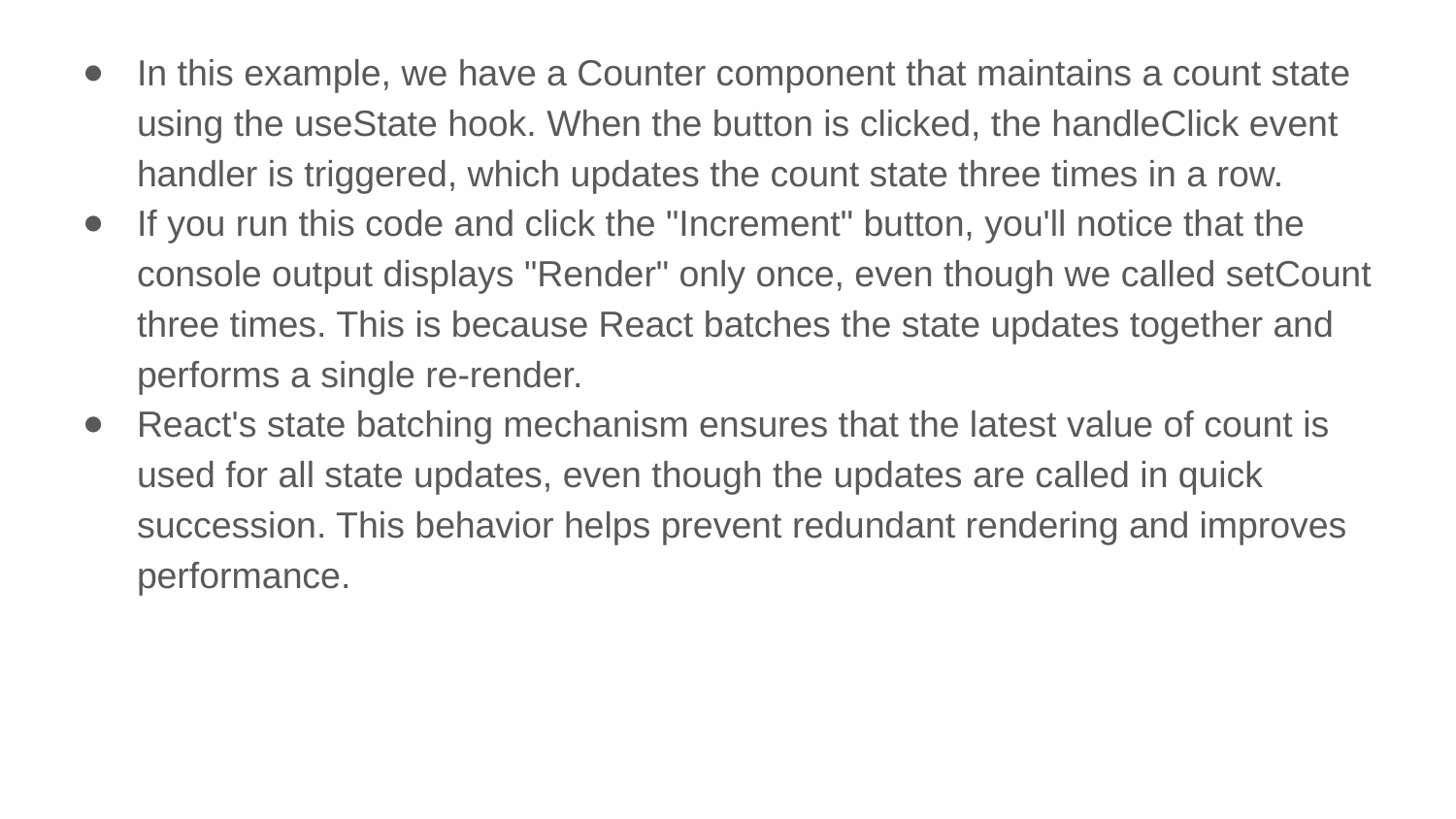

In this example, we have a Counter component that maintains a count state using the useState hook. When the button is clicked, the handleClick event handler is triggered, which updates the count state three times in a row.
If you run this code and click the "Increment" button, you'll notice that the console output displays "Render" only once, even though we called setCount three times. This is because React batches the state updates together and performs a single re-render.
React's state batching mechanism ensures that the latest value of count is used for all state updates, even though the updates are called in quick succession. This behavior helps prevent redundant rendering and improves performance.